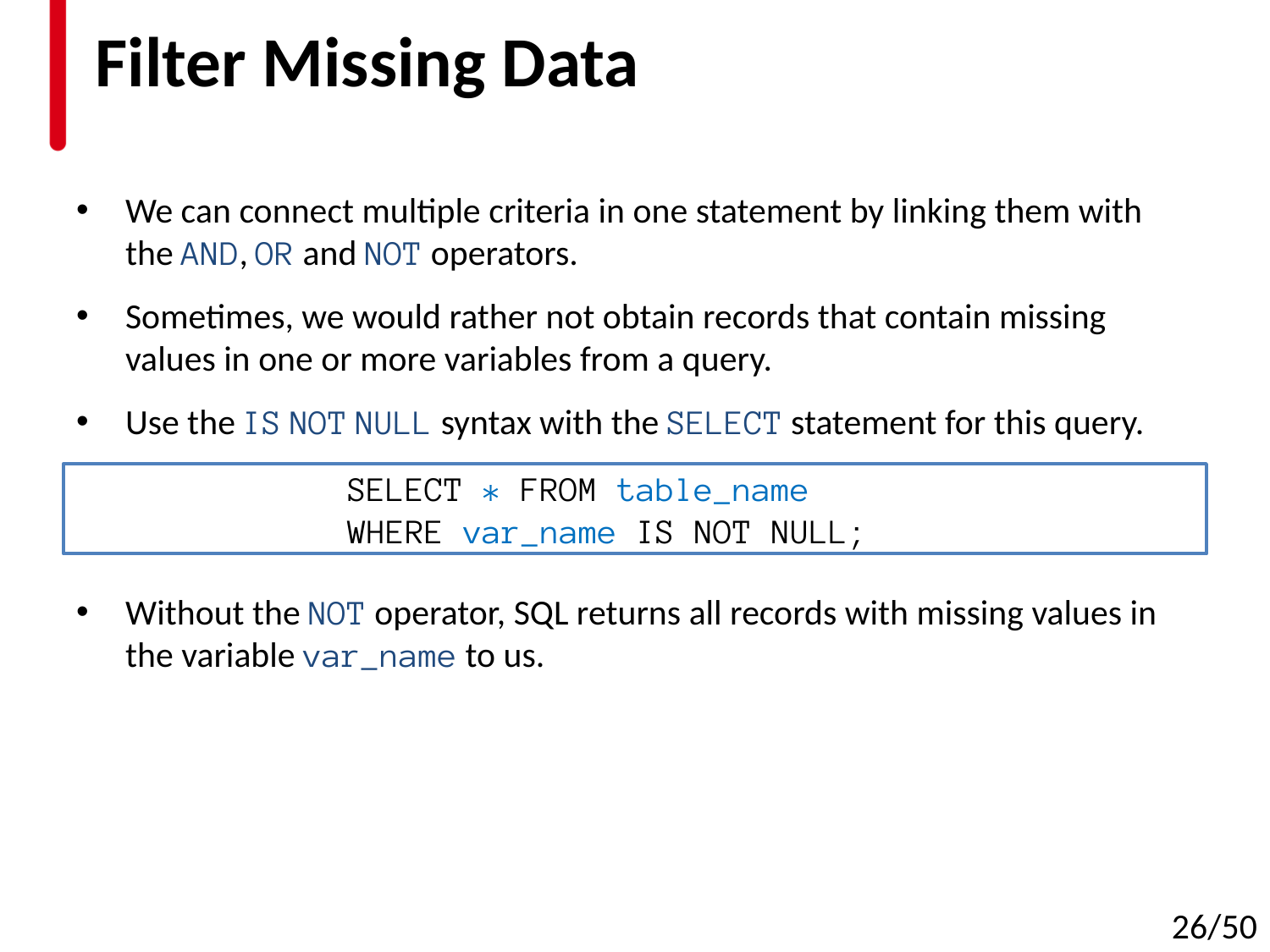

# Filter Missing Data
We can connect multiple criteria in one statement by linking them with the AND, OR and NOT operators.
Sometimes, we would rather not obtain records that contain missing values in one or more variables from a query.
Use the IS NOT NULL syntax with the SELECT statement for this query.

Without the NOT operator, SQL returns all records with missing values in the variable var_name to us.
SELECT * FROM table_name
WHERE var_name IS NOT NULL;